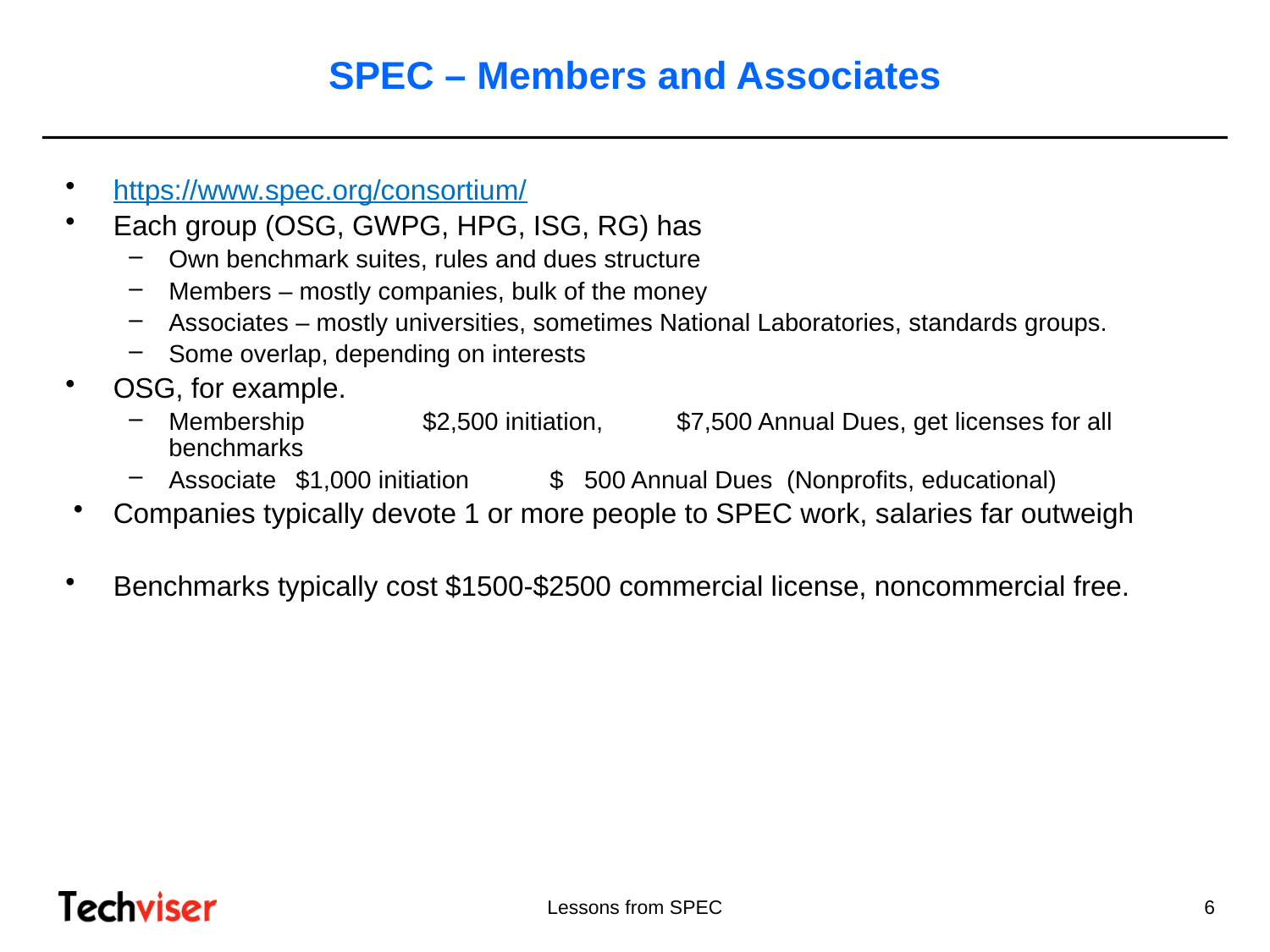

# SPEC – Members and Associates
https://www.spec.org/consortium/
Each group (OSG, GWPG, HPG, ISG, RG) has
Own benchmark suites, rules and dues structure
Members – mostly companies, bulk of the money
Associates – mostly universities, sometimes National Laboratories, standards groups.
Some overlap, depending on interests
OSG, for example.
Membership 	$2,500 initiation, 	$7,500 Annual Dues, get licenses for all benchmarks
Associate	$1,000 initiation	$   500 Annual Dues  (Nonprofits, educational)
Companies typically devote 1 or more people to SPEC work, salaries far outweigh

Benchmarks typically cost $1500-$2500 commercial license, noncommercial free.

Lessons from SPEC
6